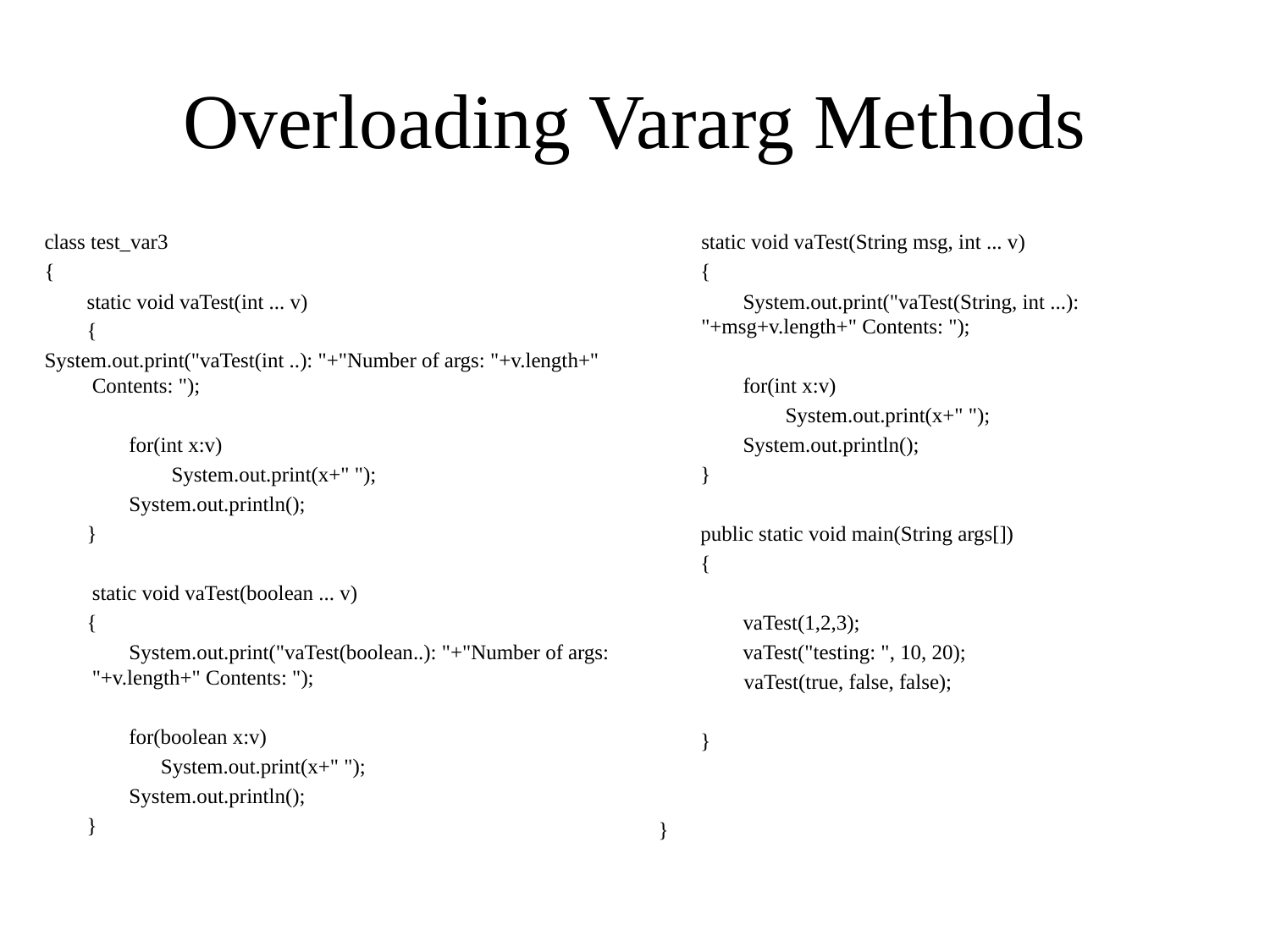

# Overloading Vararg Methods
class test_var3
{
        static void vaTest(int ... v)
        {
System.out.print("vaTest(int ..): "+"Number of args: "+v.length+" Contents: ");

                for(int x:v)
                        System.out.print(x+" ");
                System.out.println();
        }

	static void vaTest(boolean ... v)
        {
                System.out.print("vaTest(boolean..): "+"Number of args: "+v.length+" Contents: ");

                for(boolean x:v)
                      System.out.print(x+" ");
                System.out.println();
        }
	static void vaTest(String msg, int ... v)
        {
                System.out.print("vaTest(String, int ...): "+msg+v.length+" Contents: ");

                for(int x:v)
                        System.out.print(x+" ");
                System.out.println();
        }

        public static void main(String args[])
        {

                vaTest(1,2,3);
                vaTest("testing: ", 10, 20);
	        vaTest(true, false, false);

        }

}